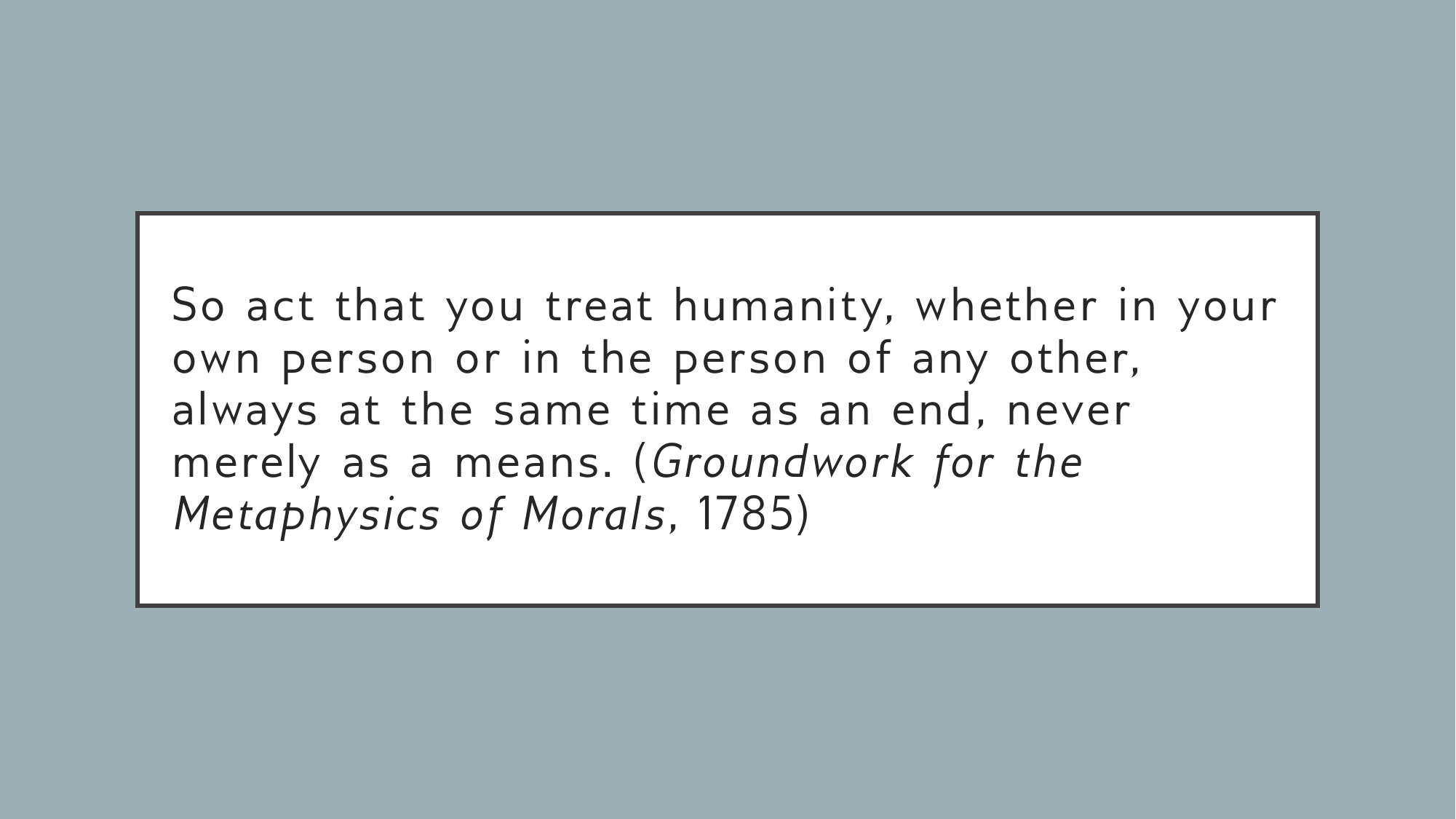

# So act that you treat humanity, whether in your own person or in the person of any other, always at the same time as an end, never merely as a means. (Groundwork for the Metaphysics of Morals, 1785)